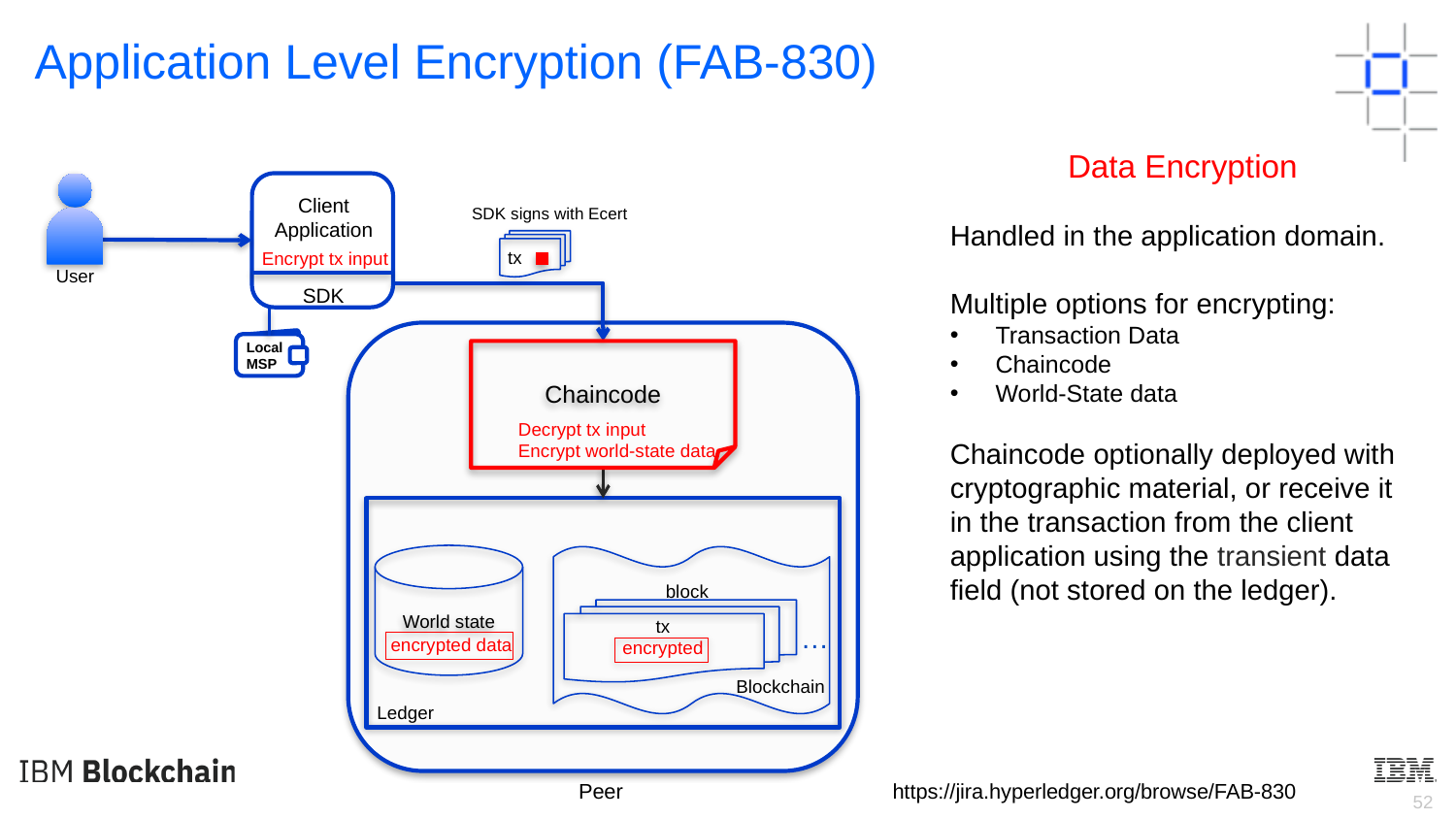

Application Level Encryption (FAB-830)
Data Encryption

Handled in the application domain.

Multiple options for encrypting:
Transaction Data
Chaincode
World-State data

Chaincode optionally deployed with cryptographic material, or receive it in the transaction from the client application using the transient data field (not stored on the ledger).

Client
Application
SDK
  Encrypt tx input
SDK signs with Ecert

tx

User

Local
MSP

Chaincode
Decrypt tx input
Encrypt world-state data

World state

block

tx
encrypted
…
encrypted data

Blockchain
Ledger
Peer
https://jira.hyperledger.org/browse/FAB-830